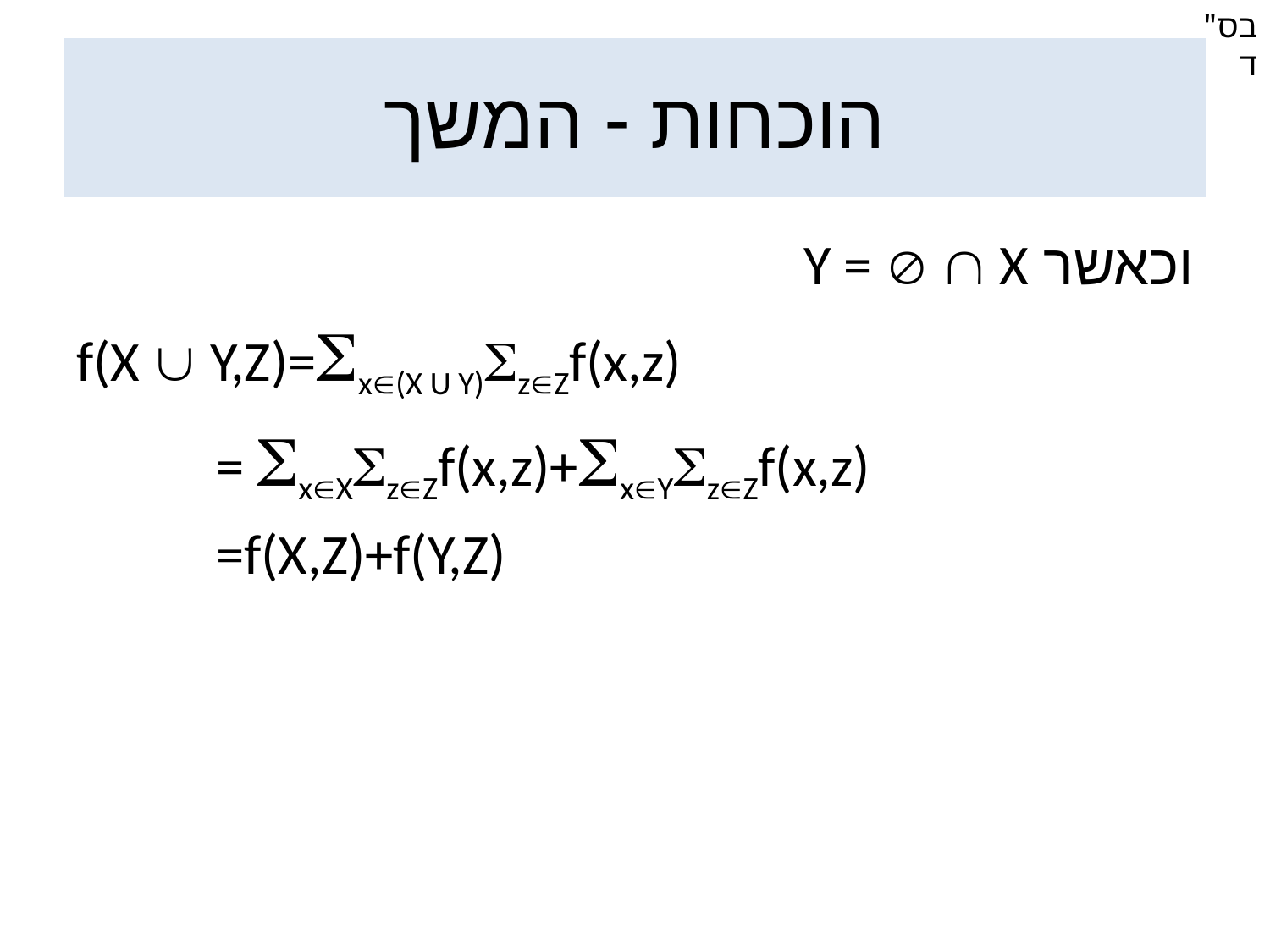

# הוכחות - המשך
וכאשר Y = ∅ ∩ X
f(X ∪ Y,Z)=Σx∈(X U Y)Σz∈Zf(x,z)
           = Σx∈XΣz∈Zf(x,z)+Σx∈YΣz∈Zf(x,z)
           =f(X,Z)+f(Y,Z)